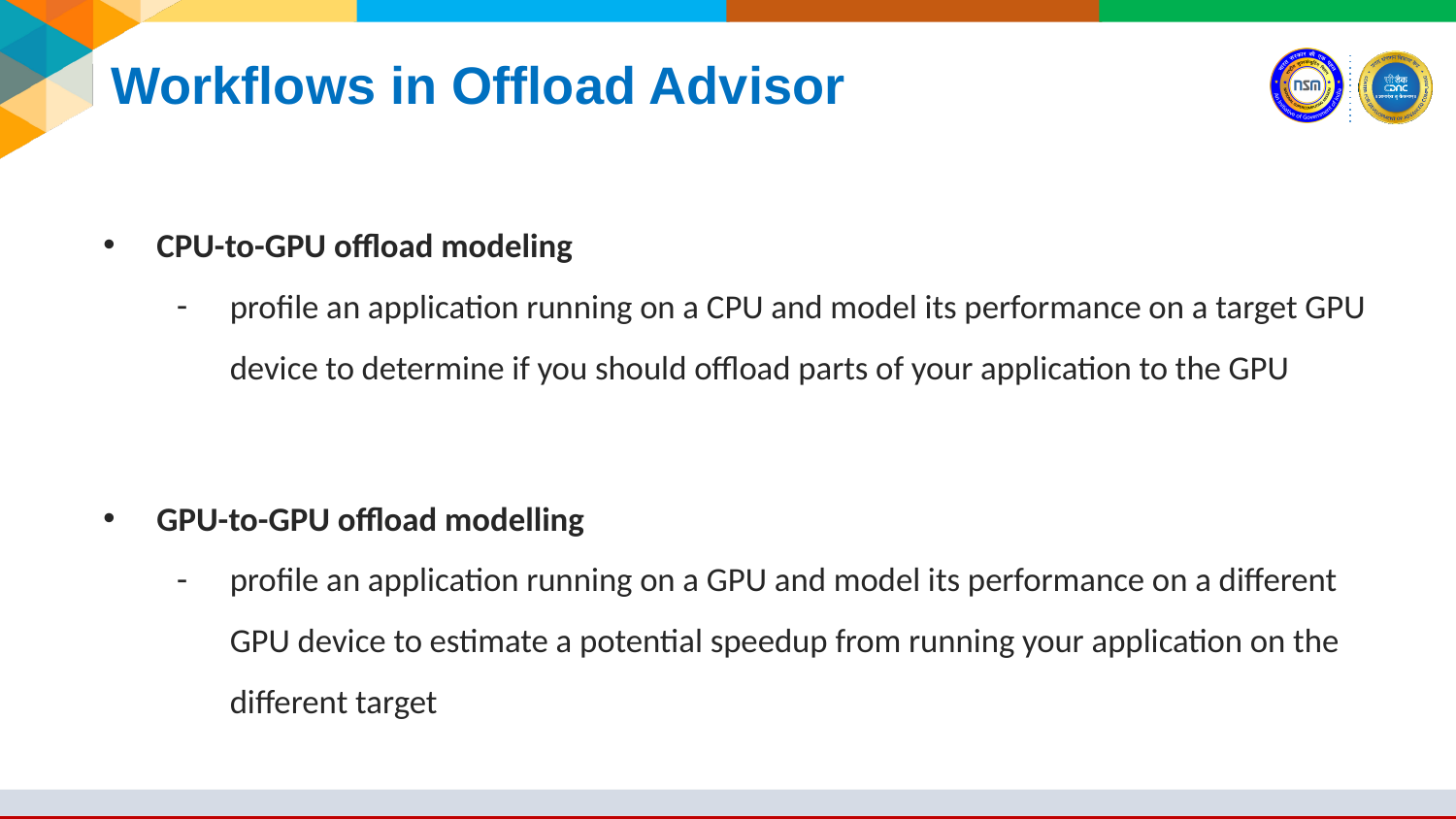

# Workflows in Offload Advisor
CPU-to-GPU offload modeling
profile an application running on a CPU and model its performance on a target GPU device to determine if you should offload parts of your application to the GPU

GPU-to-GPU offload modelling
profile an application running on a GPU and model its performance on a different GPU device to estimate a potential speedup from running your application on the different target